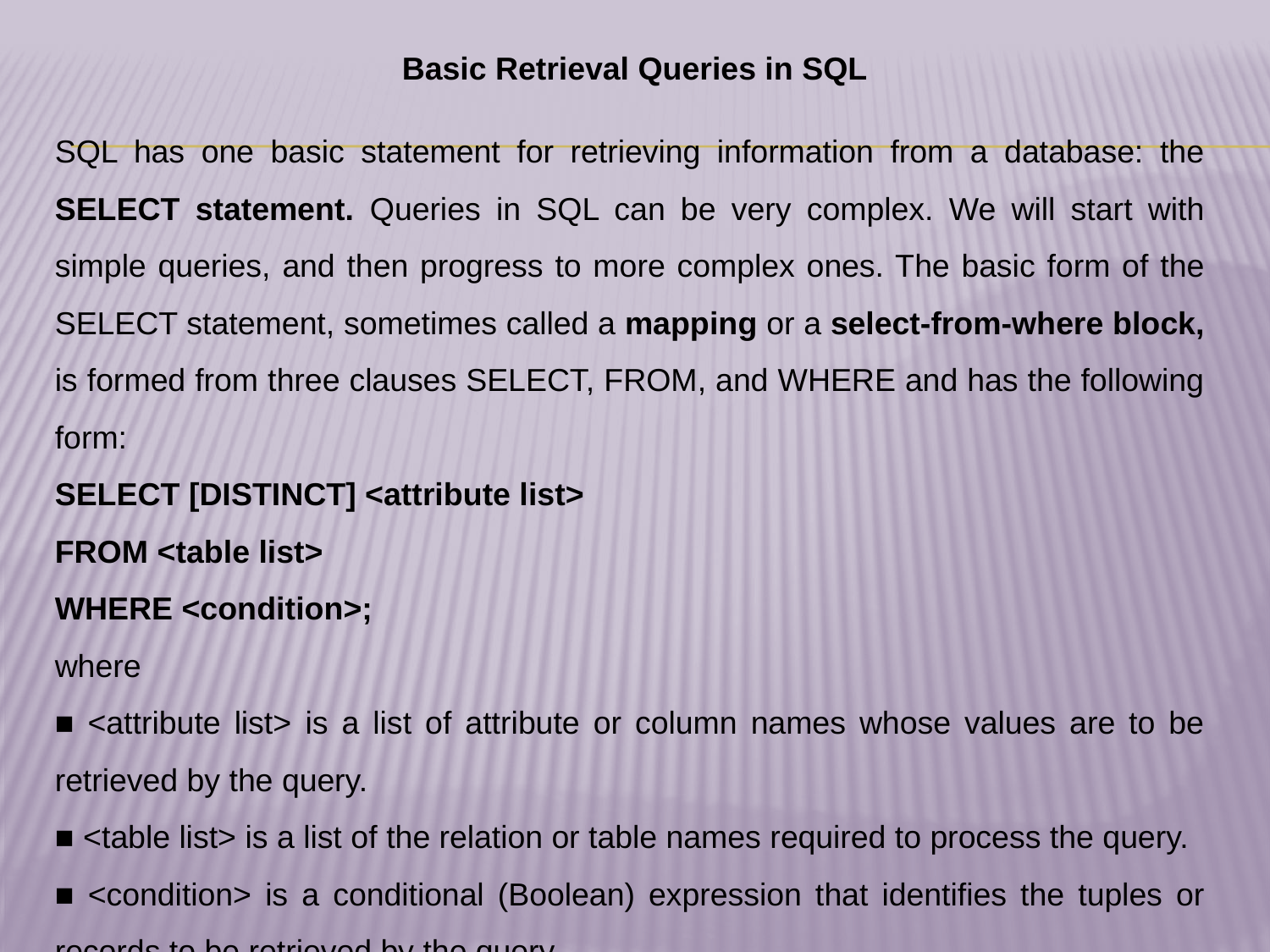

Basic Retrieval Queries in SQL
SQL has one basic statement for retrieving information from a database: the SELECT statement. Queries in SQL can be very complex. We will start with simple queries, and then progress to more complex ones. The basic form of the SELECT statement, sometimes called a mapping or a select-from-where block, is formed from three clauses SELECT, FROM, and WHERE and has the following form:
SELECT [DISTINCT] <attribute list>
FROM <table list>
WHERE <condition>;
where
■ <attribute list> is a list of attribute or column names whose values are to be retrieved by the query.
■ <table list> is a list of the relation or table names required to process the query.
■ <condition> is a conditional (Boolean) expression that identifies the tuples or records to be retrieved by the query.